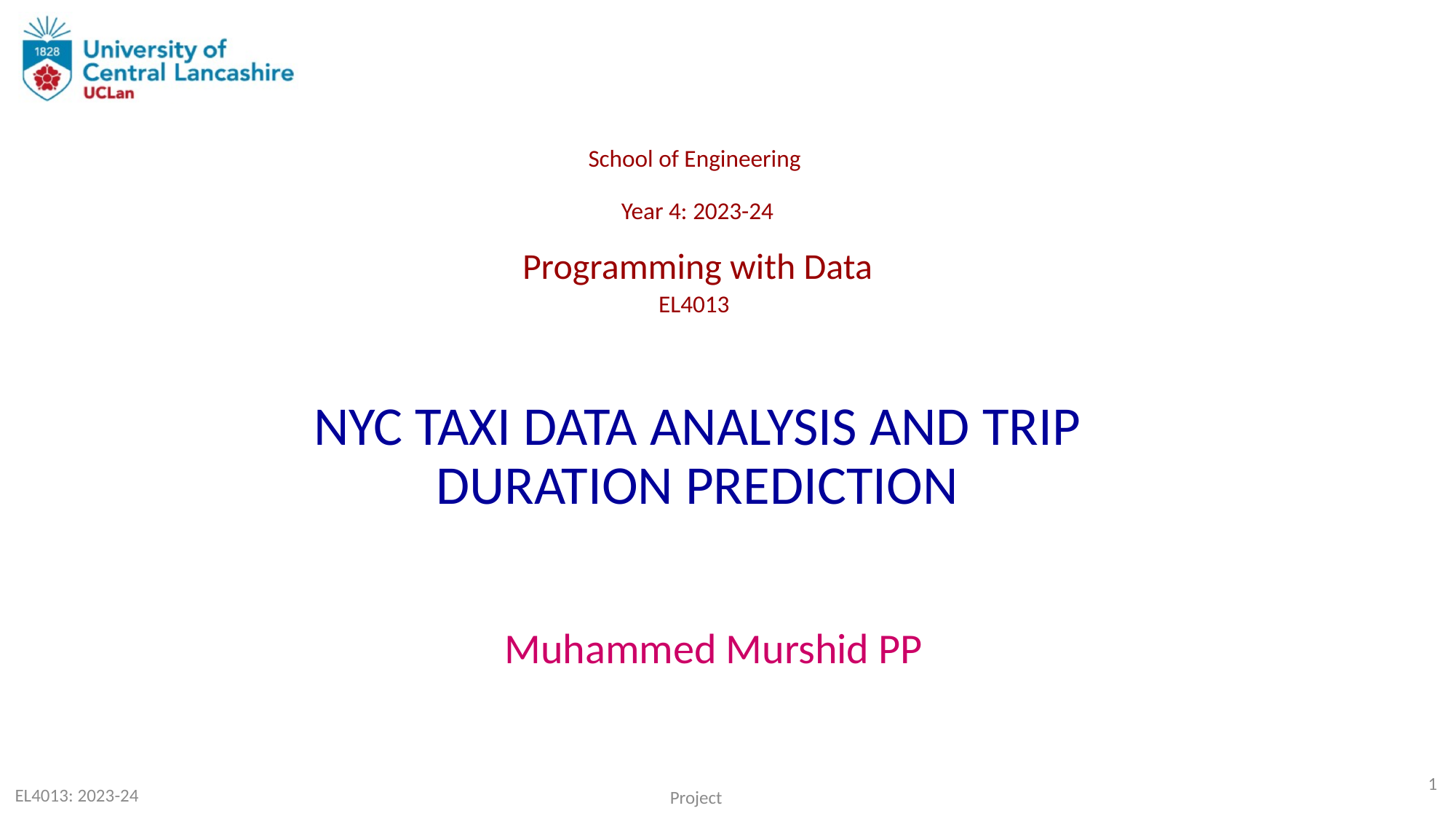

School of Engineering
Year 4: 2023-24
Programming with Data
EL4013
NYC TAXI DATA ANALYSIS AND TRIP DURATION PREDICTION

Muhammed Murshid PP
1

EL4013: 2023-24
Project